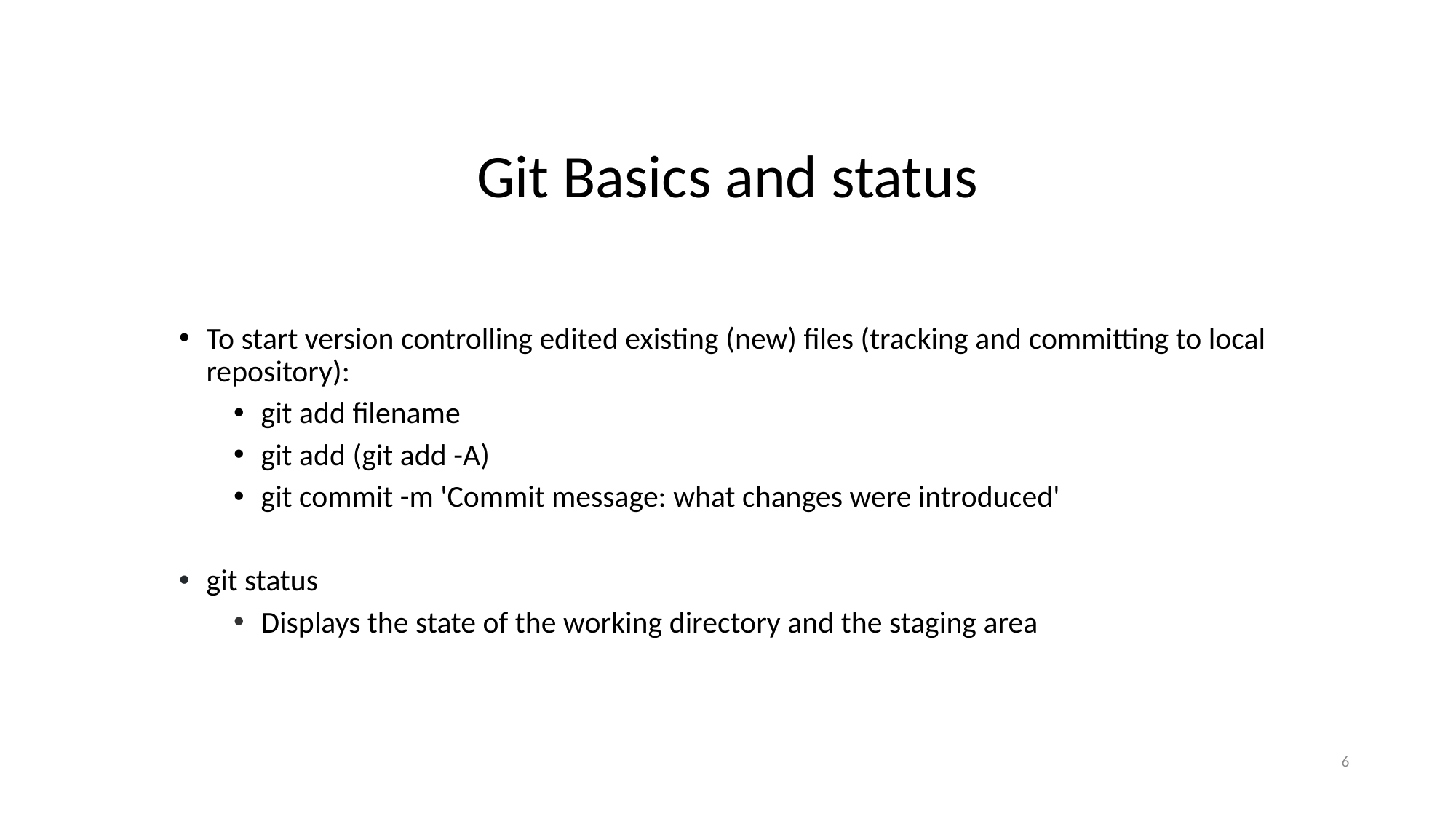

Git Basics and status
To start version controlling edited existing (new) files (tracking and committing to local repository):
git add filename
git add (git add -A)
git commit -m 'Commit message: what changes were introduced'

git status
Displays the state of the working directory and the staging area
6